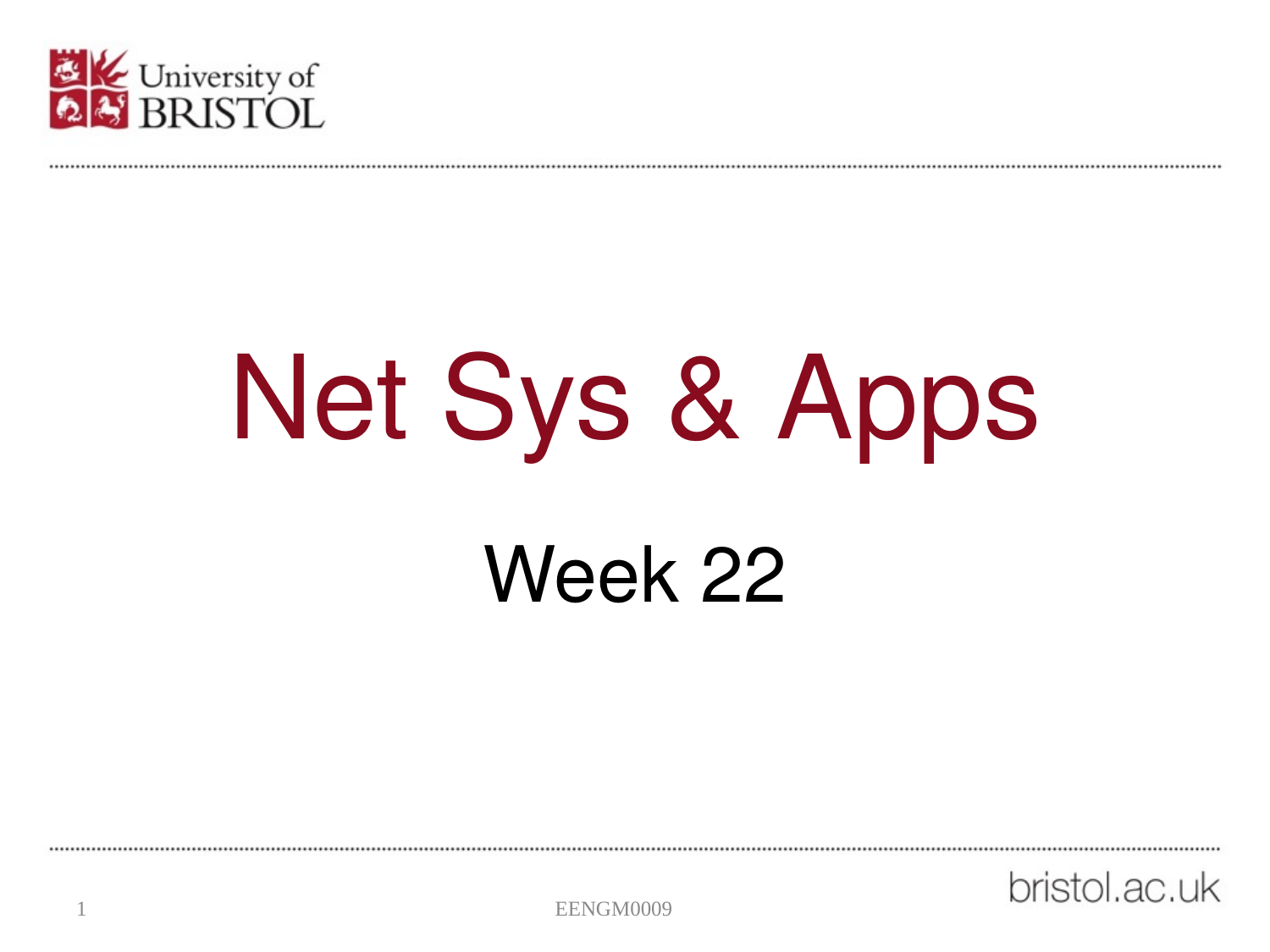

# Net Sys & Apps
Week 22

1
EENGM0009